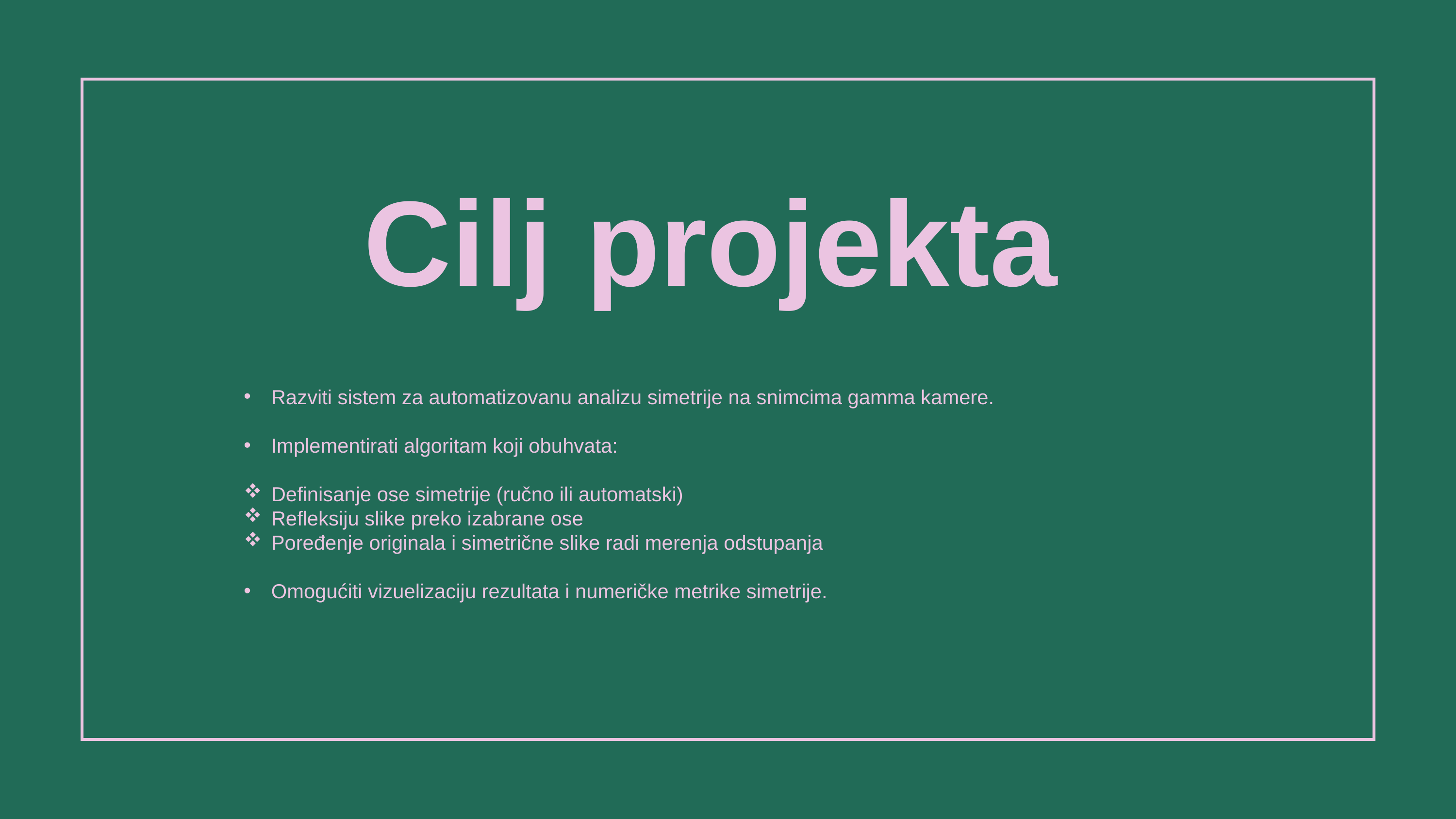

Cilj projekta
Razviti sistem za automatizovanu analizu simetrije na snimcima gamma kamere.

Implementirati algoritam koji obuhvata:

Definisanje ose simetrije (ručno ili automatski)
Refleksiju slike preko izabrane ose
Poređenje originala i simetrične slike radi merenja odstupanja

Omogućiti vizuelizaciju rezultata i numeričke metrike simetrije.